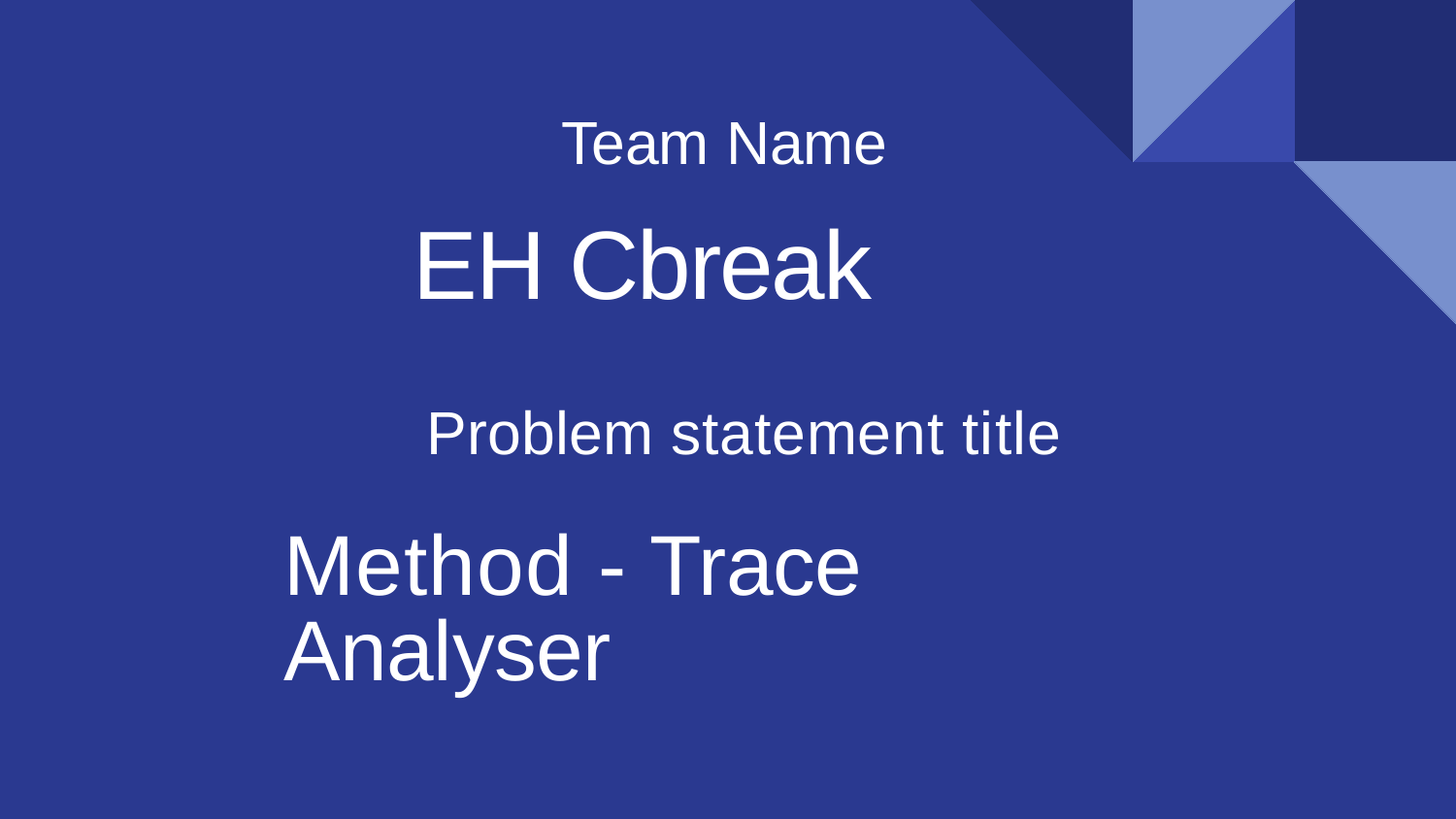

Team Name
EH Cbreak
Problem statement title
Method - Trace Analyser